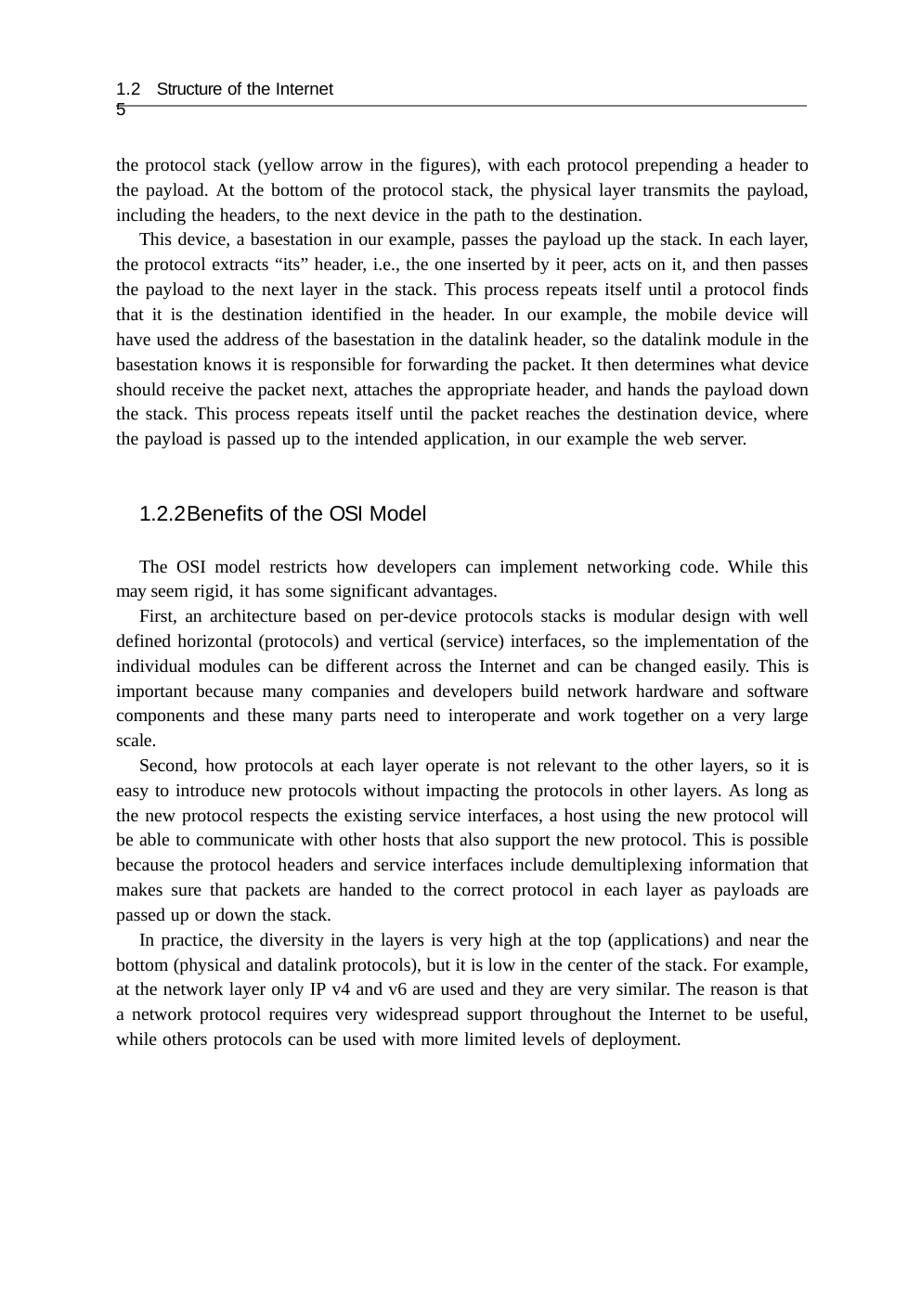

1.2  Structure of the Internet	5

the protocol stack (yellow arrow in the figures), with each protocol prepending a header to the payload. At the bottom of the protocol stack, the physical layer transmits the payload, including the headers, to the next device in the path to the destination.
This device, a basestation in our example, passes the payload up the stack. In each layer, the protocol extracts “its” header, i.e., the one inserted by it peer, acts on it, and then passes the payload to the next layer in the stack. This process repeats itself until a protocol finds that it is the destination identified in the header. In our example, the mobile device will have used the address of the basestation in the datalink header, so the datalink module in the basestation knows it is responsible for forwarding the packet. It then determines what device should receive the packet next, attaches the appropriate header, and hands the payload down the stack. This process repeats itself until the packet reaches the destination device, where the payload is passed up to the intended application, in our example the web server.

1.2.2	Benefits of the OSI Model

The OSI model restricts how developers can implement networking code. While this may seem rigid, it has some significant advantages.
First, an architecture based on per-device protocols stacks is modular design with well defined horizontal (protocols) and vertical (service) interfaces, so the implementation of the individual modules can be different across the Internet and can be changed easily. This is important because many companies and developers build network hardware and software components and these many parts need to interoperate and work together on a very large scale.
Second, how protocols at each layer operate is not relevant to the other layers, so it is easy to introduce new protocols without impacting the protocols in other layers. As long as the new protocol respects the existing service interfaces, a host using the new protocol will be able to communicate with other hosts that also support the new protocol. This is possible because the protocol headers and service interfaces include demultiplexing information that makes sure that packets are handed to the correct protocol in each layer as payloads are passed up or down the stack.
In practice, the diversity in the layers is very high at the top (applications) and near the bottom (physical and datalink protocols), but it is low in the center of the stack. For example, at the network layer only IP v4 and v6 are used and they are very similar. The reason is that a network protocol requires very widespread support throughout the Internet to be useful, while others protocols can be used with more limited levels of deployment.